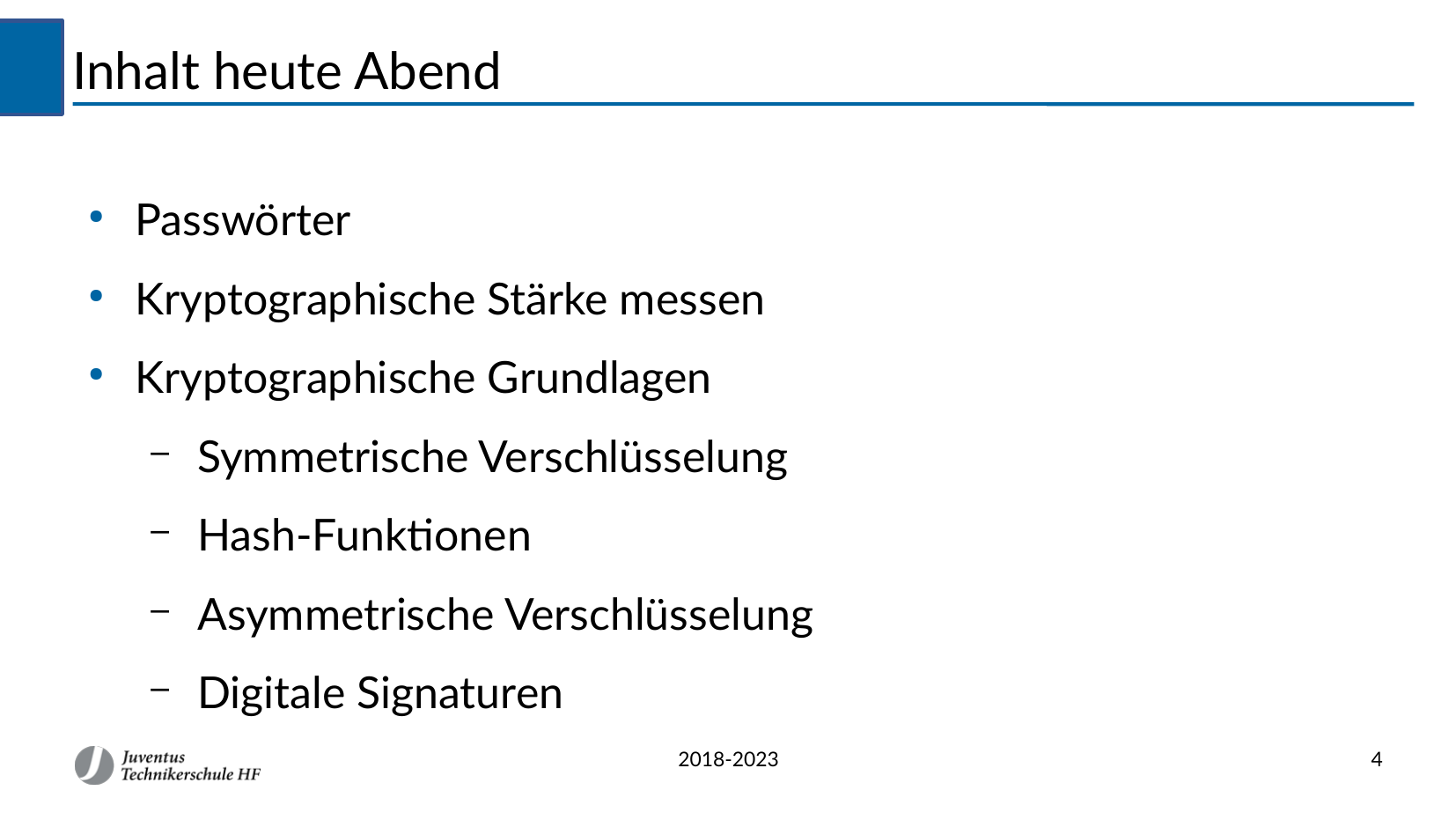

Inhalt heute Abend
Passwörter
Kryptographische Stärke messen
Kryptographische Grundlagen
Symmetrische Verschlüsselung
Hash-Funktionen
Asymmetrische Verschlüsselung
Digitale Signaturen
2018-2023
4